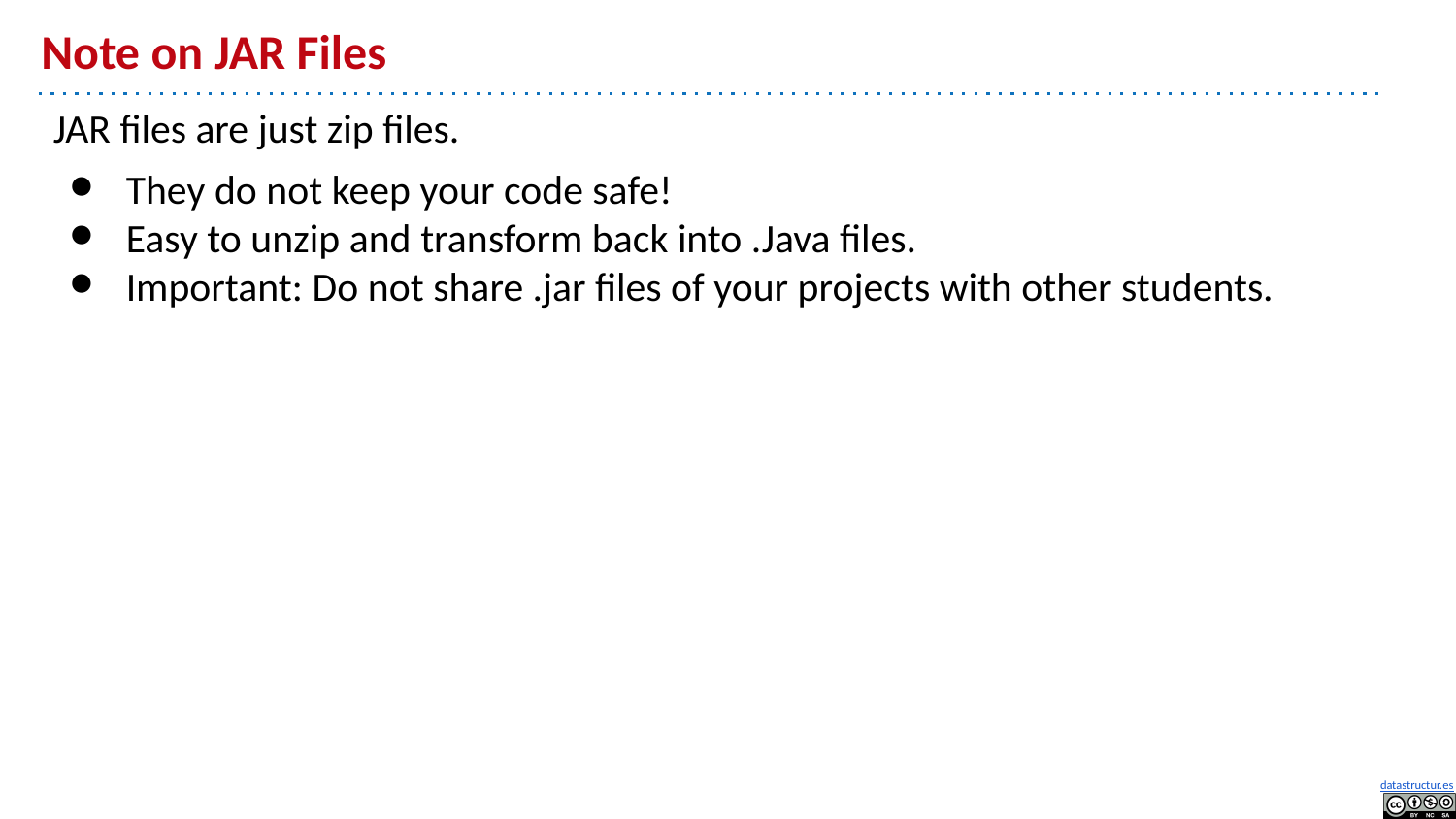

# Note on JAR Files
JAR files are just zip files.
They do not keep your code safe!
Easy to unzip and transform back into .Java files.
Important: Do not share .jar files of your projects with other students.